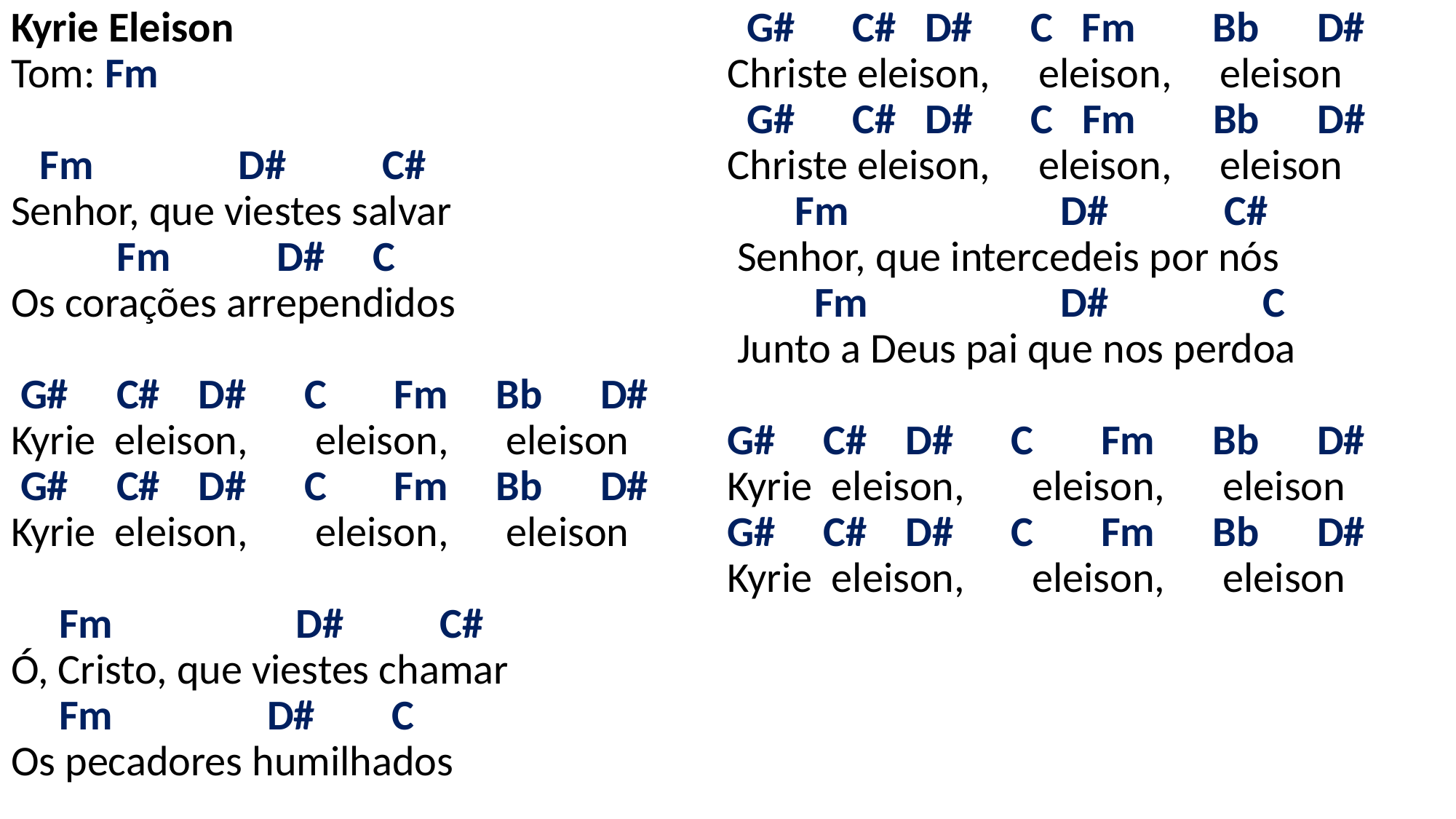

# Kyrie Eleison Tom: Fm   Fm               D#          C# Senhor, que viestes salvar Fm           D#     C Os corações arrependidos G#     C#    D#      C       Fm     Bb      D# Kyrie  eleison,       eleison,      eleison G#     C#    D#      C       Fm     Bb      D# Kyrie  eleison,       eleison,      eleison Fm                   D#          C# Ó, Cristo, que viestes chamar Fm                D#        C Os pecadores humilhados G#      C#   D#      C   Fm        Bb      D# Christe eleison,     eleison,     eleison G#      C#   D#      C   Fm        Bb      D# Christe eleison,     eleison,     eleison Fm                      D#            C# Senhor, que intercedeis por nós Fm                    D#                C Junto a Deus pai que nos perdoa   G#     C#    D#      C       Fm      Bb      D# Kyrie  eleison,       eleison,      eleison G#     C#    D#      C       Fm      Bb      D# Kyrie  eleison,       eleison,      eleison